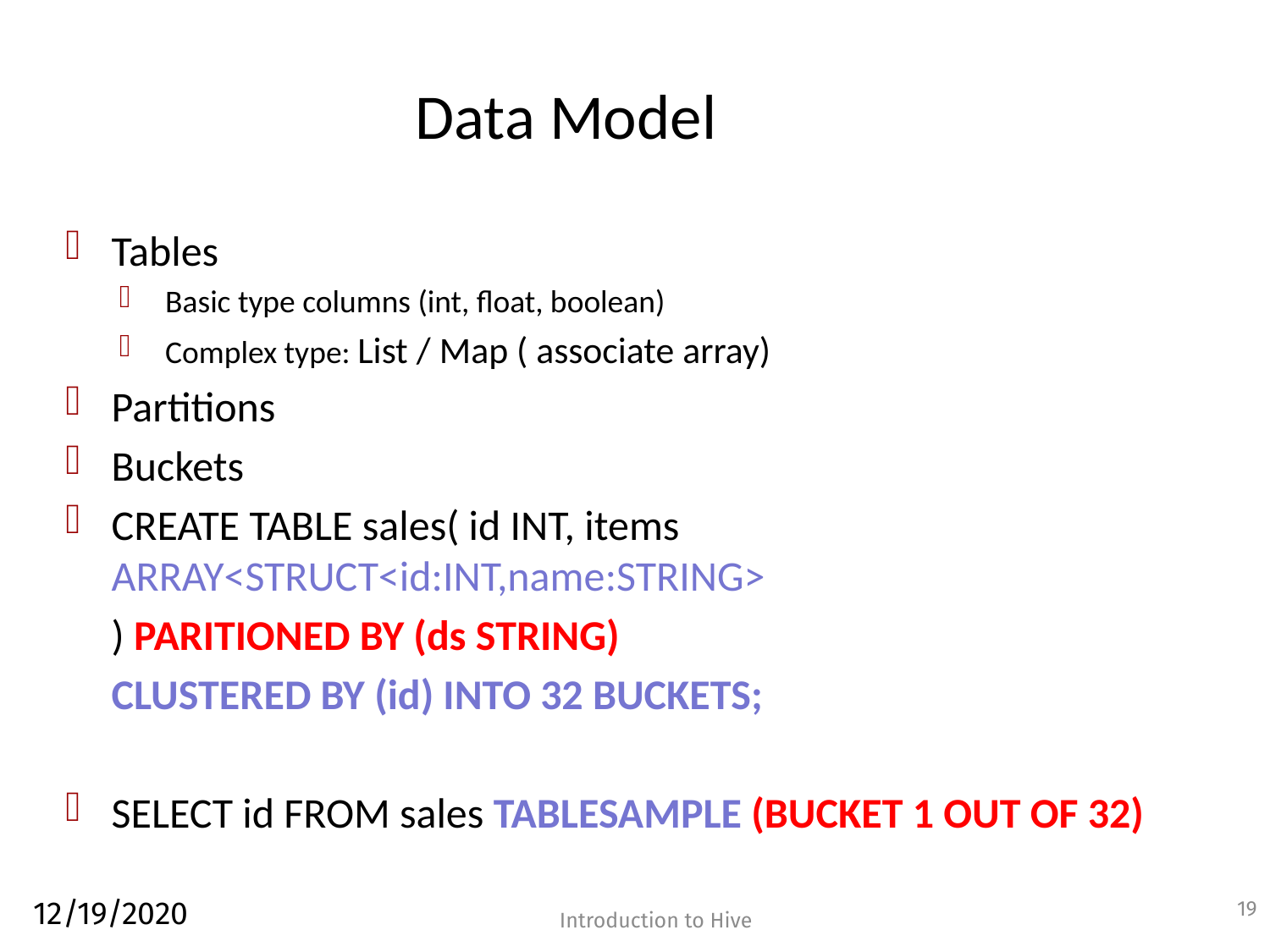

# Data Model
Tables
Basic type columns (int, float, boolean)
Complex type: List / Map ( associate array)
Partitions
Buckets
CREATE TABLE sales( id INT, items ARRAY<STRUCT<id:INT,name:STRING>
	) PARITIONED BY (ds STRING)
	CLUSTERED BY (id) INTO 32 BUCKETS;

SELECT id FROM sales TABLESAMPLE (BUCKET 1 OUT OF 32)

19
12/19/2020
Introduction to Hive